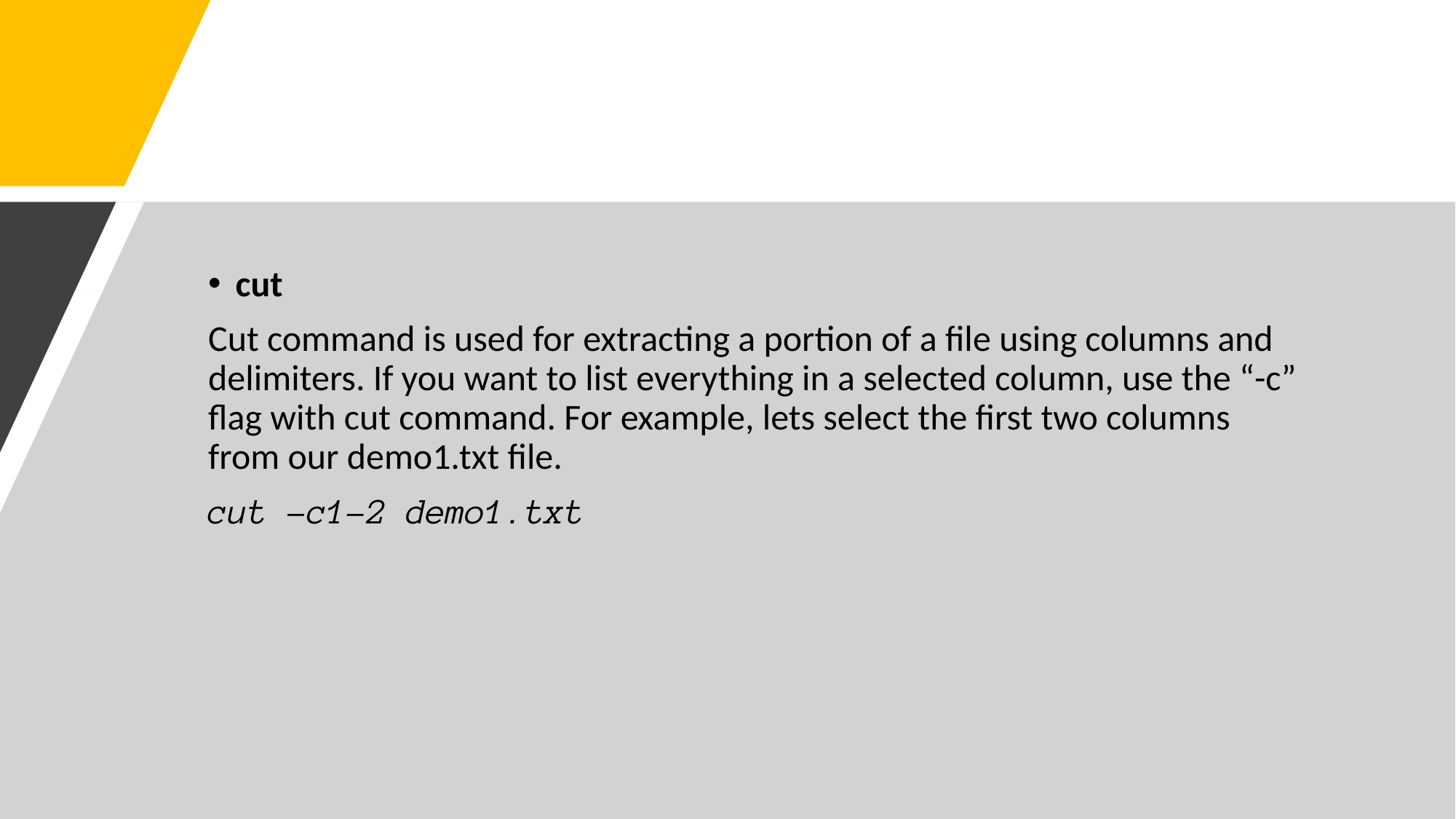

#

cut
Cut command is used for extracting a portion of a file using columns and delimiters. If you want to list everything in a selected column, use the “-c” flag with cut command. For example, lets select the first two columns from our demo1.txt file.
cut -c1-2 demo1.txt